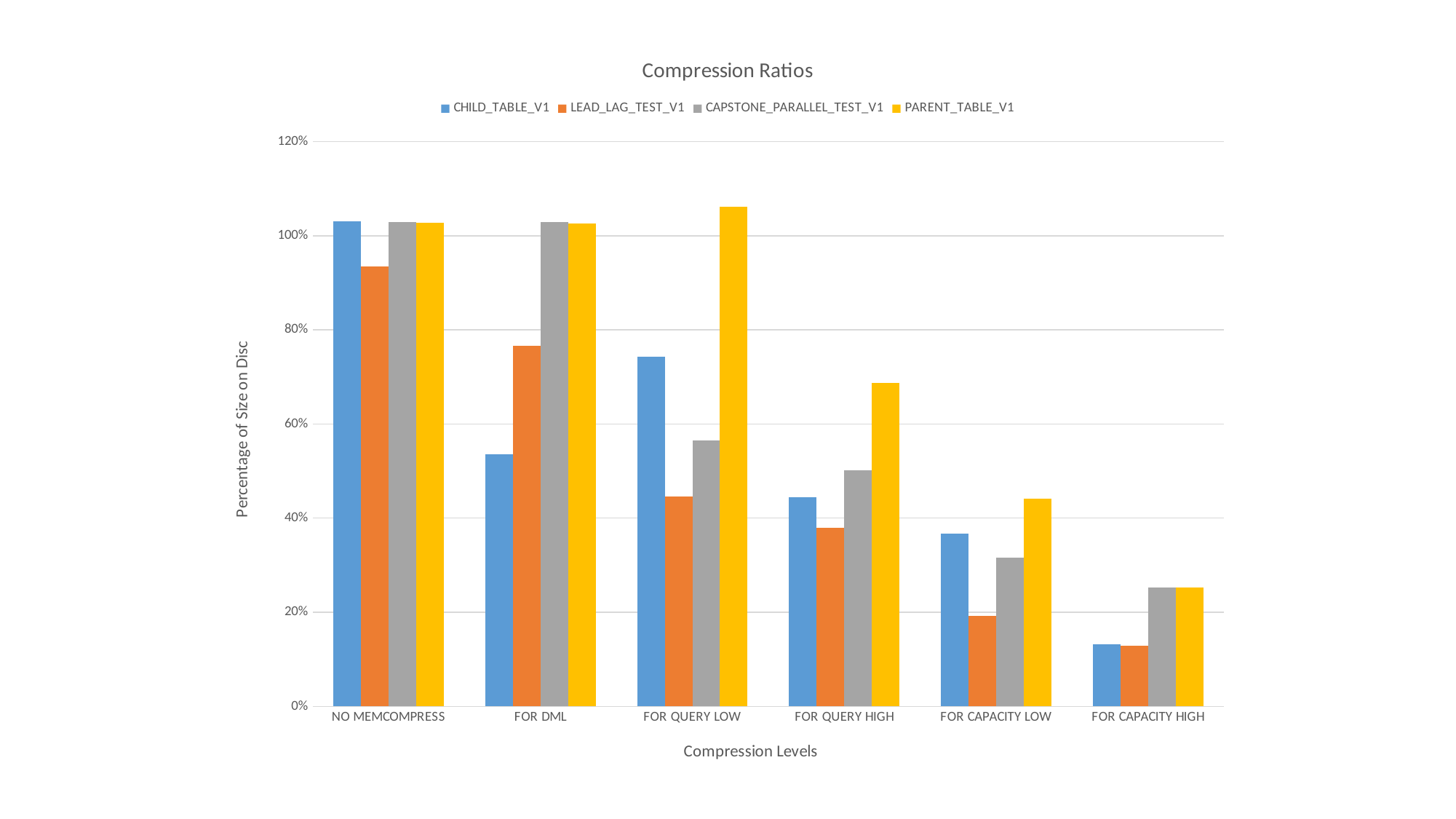

### Chart: Compression Ratios

| Category | CHILD_TABLE_V1 | LEAD_LAG_TEST_V1 | CAPSTONE_PARALLEL_TEST_V1 | PARENT_TABLE_V1 |
|---|---|---|---|---|
| NO MEMCOMPRESS | 1.031067008900687 | 0.9341864435927673 | 1.0290701729910714 | 1.0275735294117647 |
| FOR DML | 0.5355368714865709 | 0.76706118153826 | 1.0287911551339286 | 1.025735294117647 |
| FOR QUERY LOW | 0.7427193941286696 | 0.44626142393867924 | 0.5646100725446429 | 1.061178768382353 |
| FOR QUERY HIGH | 0.44513194878201123 | 0.3788642803328092 | 0.5016915457589286 | 0.6880170036764706 |
| FOR CAPACITY LOW | 0.36651897251717674 | 0.19172460528039834 | 0.3157261439732143 | 0.4416934742647059 |
| FOR CAPACITY HIGH | 0.13188046533416614 | 0.12886428033280922 | 0.2532261439732143 | 0.25235523897058826 |